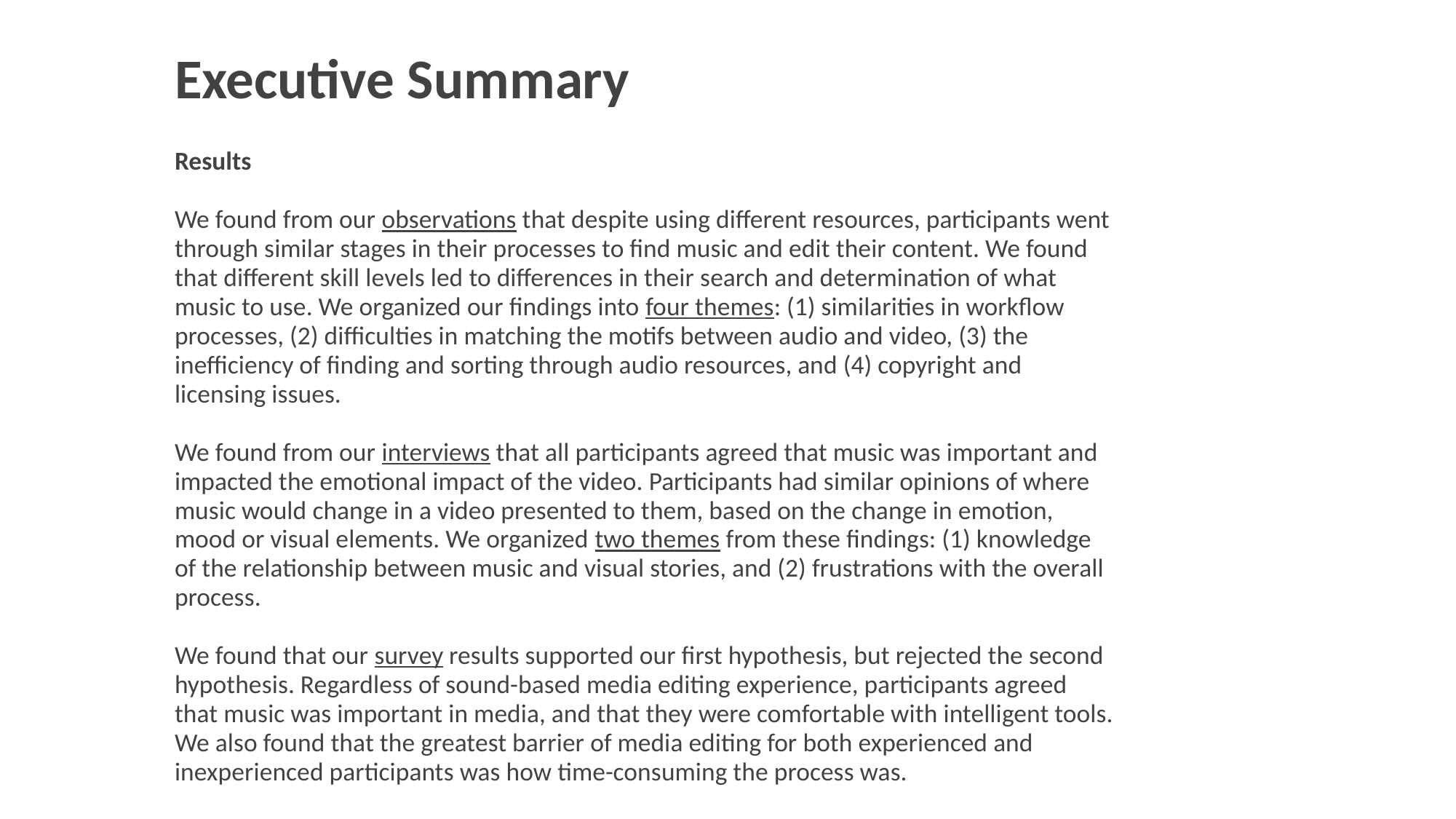

# Executive Summary
Results

We found from our observations that despite using different resources, participants went
through similar stages in their processes to find music and edit their content. We found
that different skill levels led to differences in their search and determination of what
music to use. We organized our findings into four themes: (1) similarities in workflow
processes, (2) difficulties in matching the motifs between audio and video, (3) the
inefficiency of finding and sorting through audio resources, and (4) copyright and
licensing issues.

We found from our interviews that all participants agreed that music was important and
impacted the emotional impact of the video. Participants had similar opinions of where
music would change in a video presented to them, based on the change in emotion,
mood or visual elements. We organized two themes from these findings: (1) knowledge
of the relationship between music and visual stories, and (2) frustrations with the overall
process.

We found that our survey results supported our first hypothesis, but rejected the second
hypothesis. Regardless of sound-based media editing experience, participants agreed
that music was important in media, and that they were comfortable with intelligent tools.
We also found that the greatest barrier of media editing for both experienced and
inexperienced participants was how time-consuming the process was.

Our findings had several implications for design, including a general intelligent media editing software that contains collaborative features and assistive guidance. Our research findings also support the need to improve the efficiency of discovering, editing and adding music for digital content creators. Our project was limited by the small sample size and the challenge of recruiting from a niche group (digital content creators).